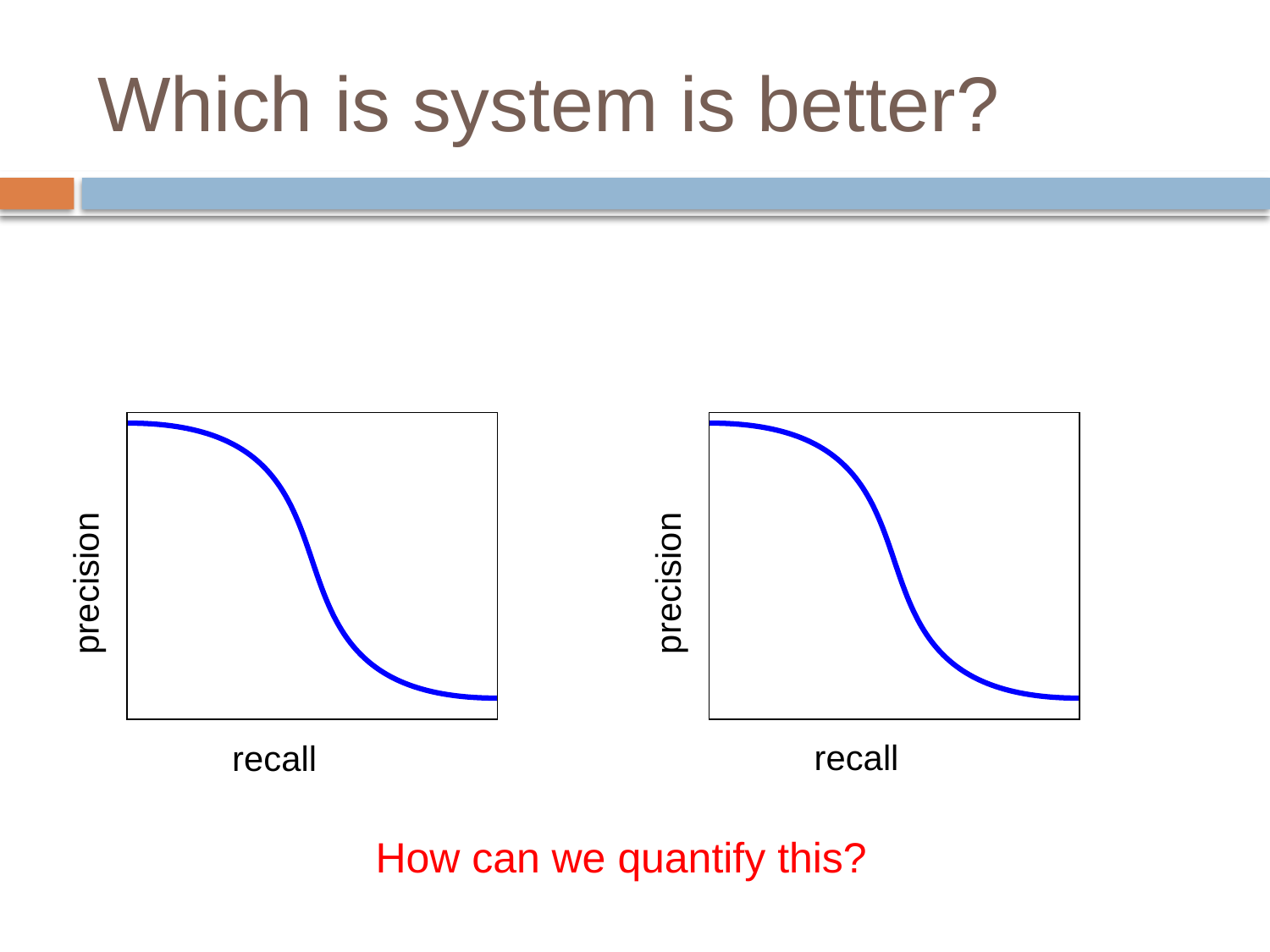

# Which is system is better?

precision
precision
recall
recall
How can we quantify this?